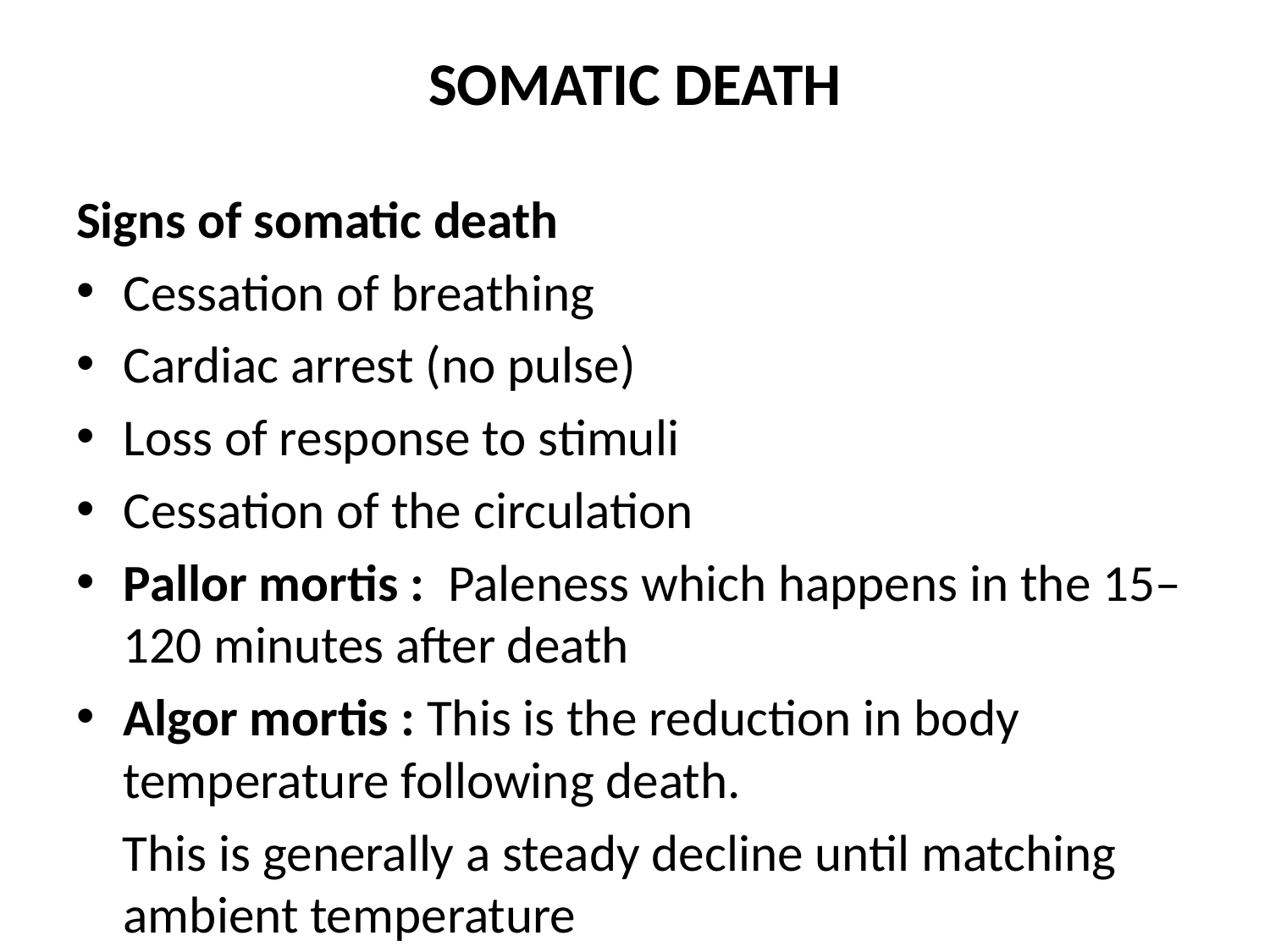

# SOMATIC DEATH
Signs of somatic death
Cessation of breathing
Cardiac arrest (no pulse)
Loss of response to stimuli
Cessation of the circulation
Pallor mortis :  Paleness which happens in the 15–120 minutes after death
Algor mortis : This is the reduction in body temperature following death.
    This is generally a steady decline until matching ambient temperature